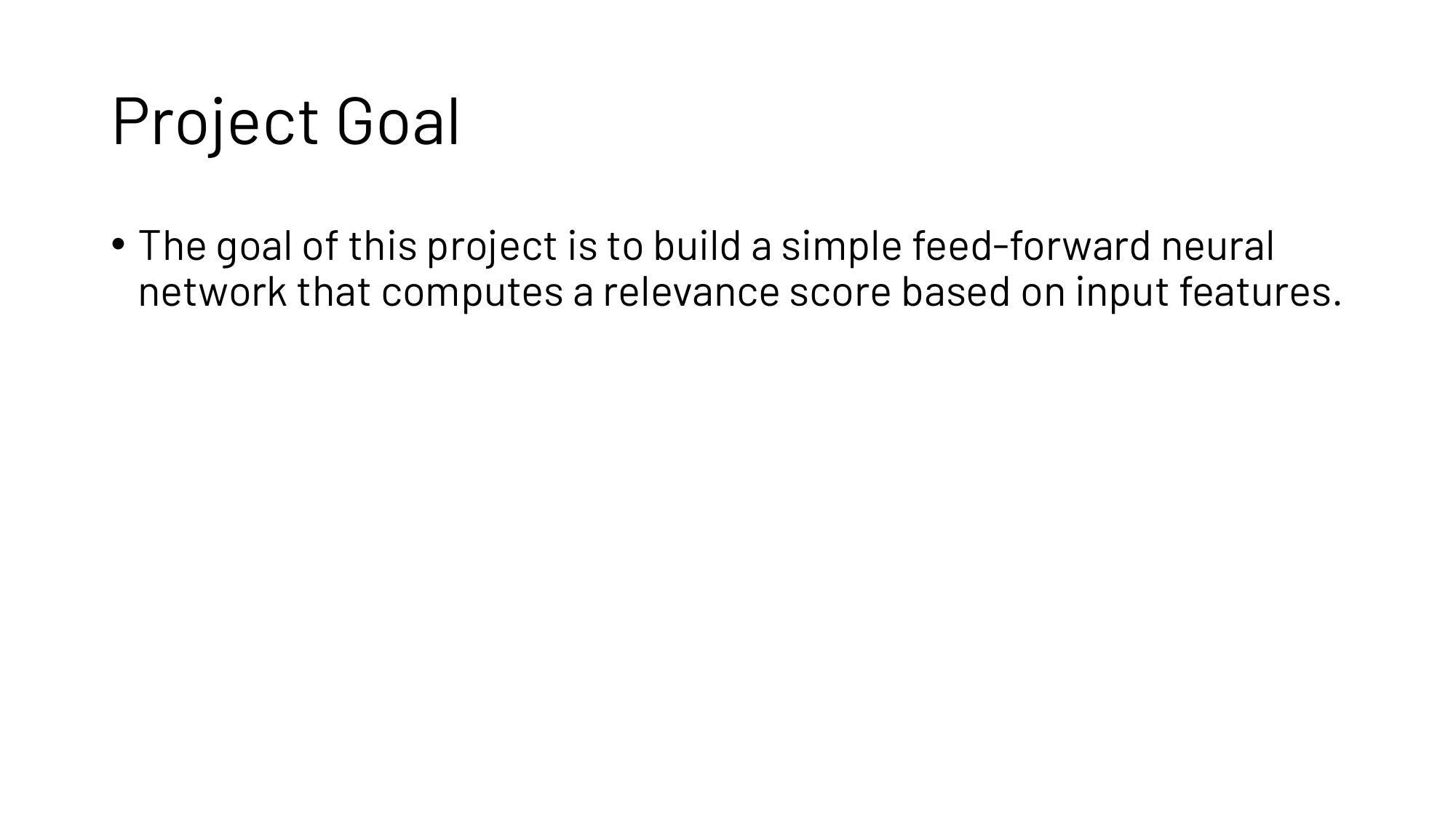

# Project Goal
The goal of this project is to build a simple feed-forward neural network that computes a relevance score based on input features.